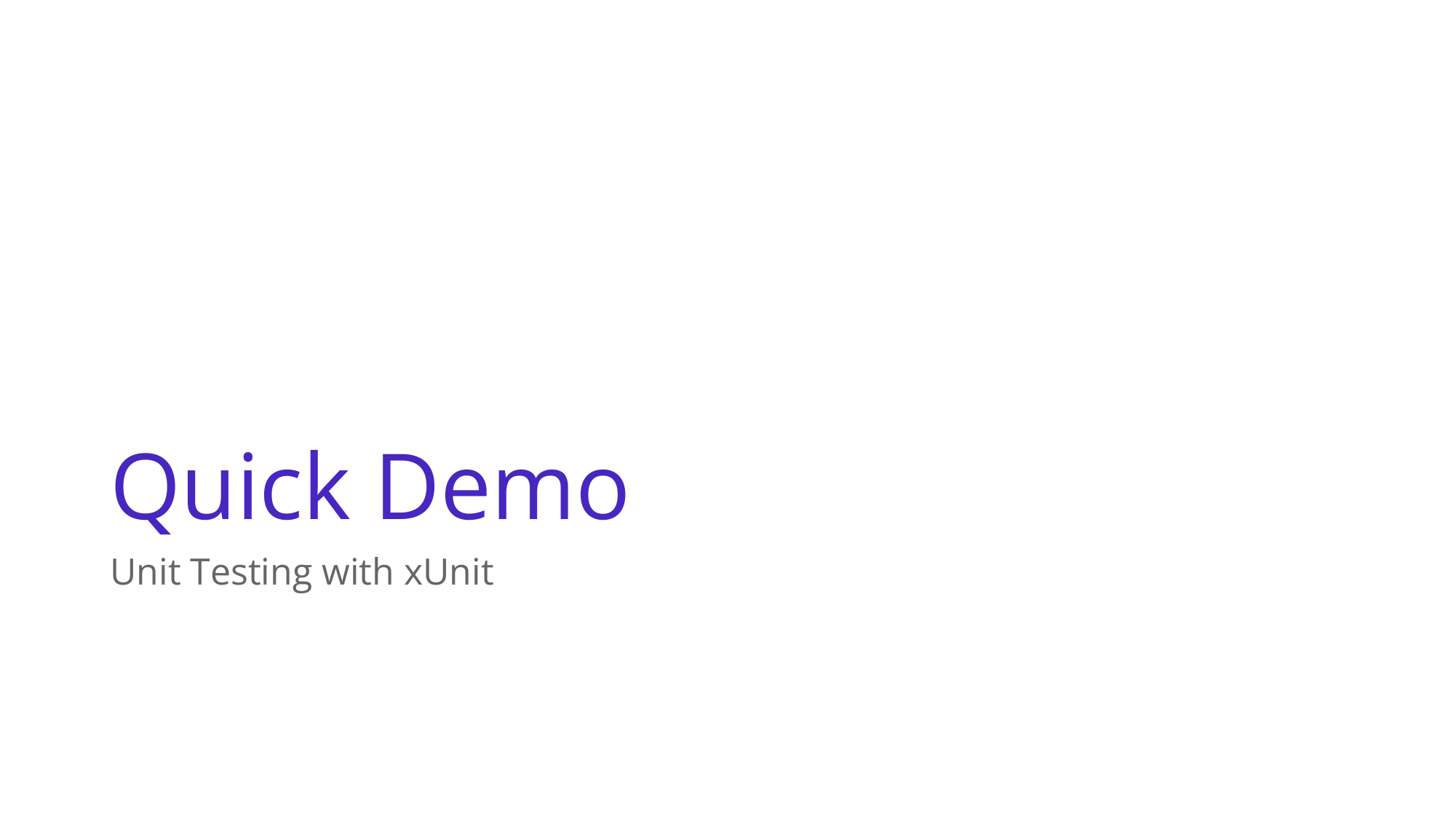

# Quick Demo
Unit Testing with xUnit